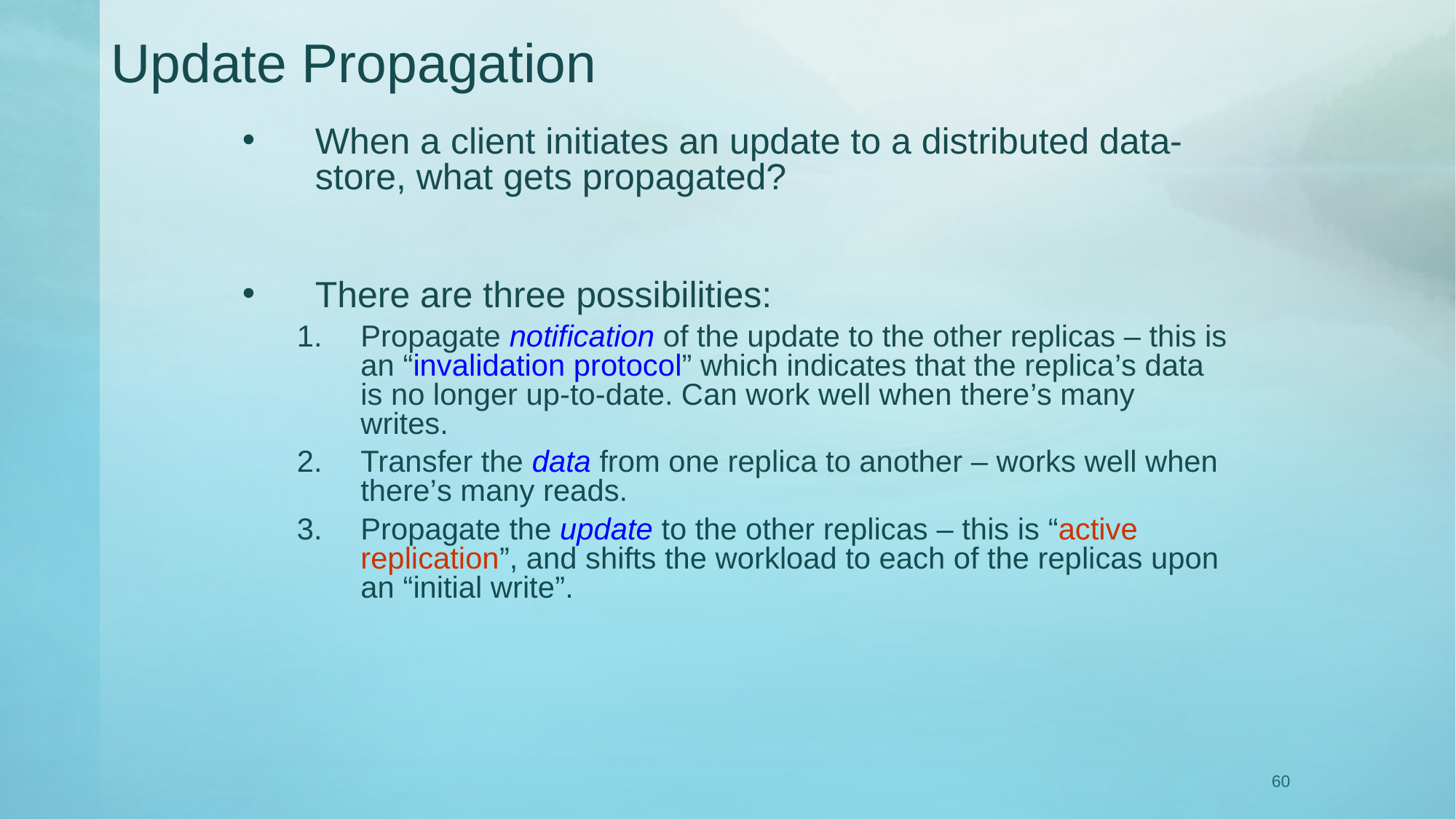

# Update Propagation
When a client initiates an update to a distributed data-store, what gets propagated?

There are three possibilities:
Propagate notification of the update to the other replicas – this is an “invalidation protocol” which indicates that the replica’s data is no longer up-to-date. Can work well when there’s many writes.
Transfer the data from one replica to another – works well when there’s many reads.
Propagate the update to the other replicas – this is “active replication”, and shifts the workload to each of the replicas upon an “initial write”.
60